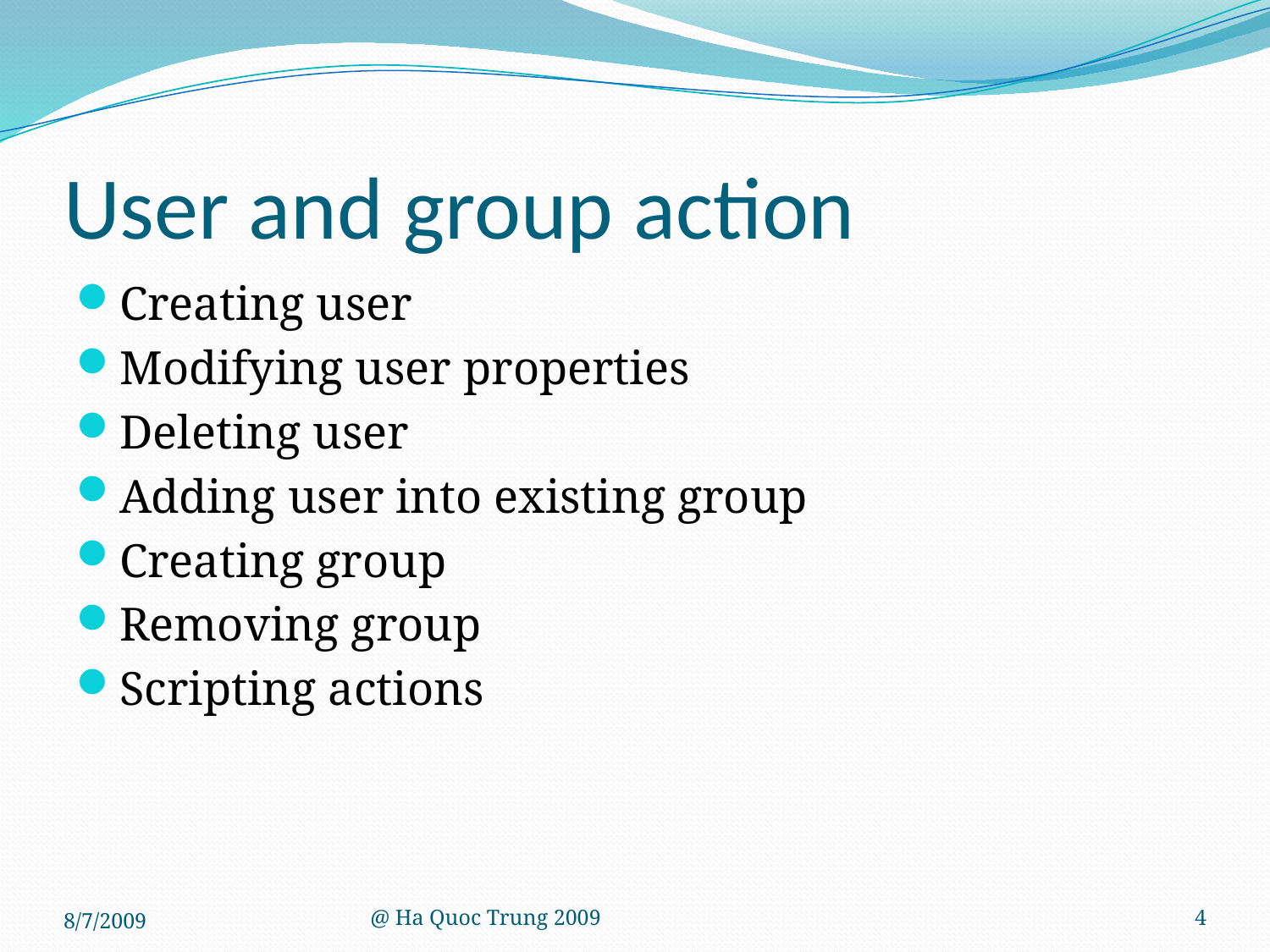

# User and group action
Creating user
Modifying user properties
Deleting user
Adding user into existing group
Creating group
Removing group
Scripting actions

8/7/2009
@ Ha Quoc Trung 2009
4